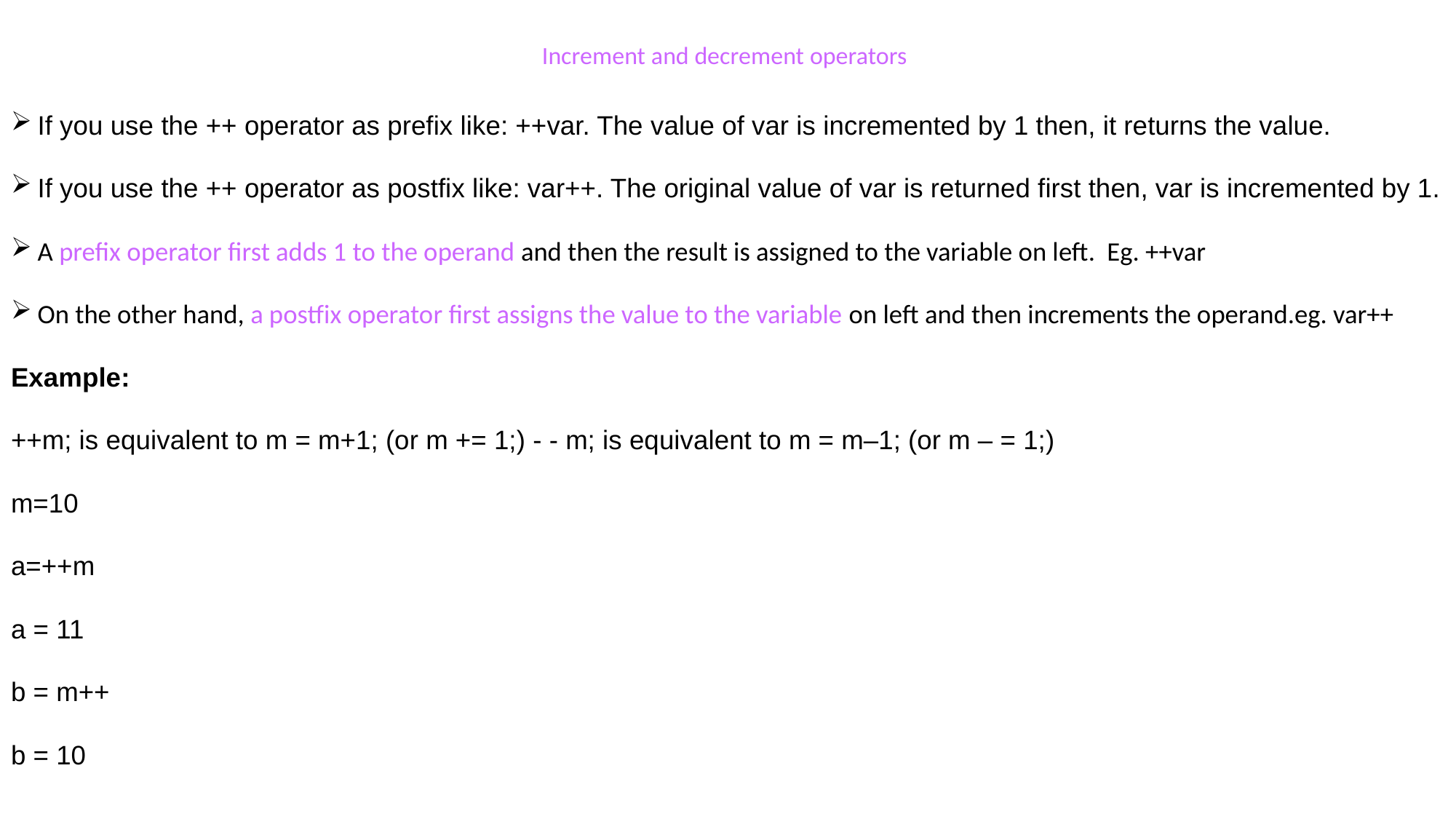

# Increment and decrement operators
If you use the ++ operator as prefix like: ++var. The value of var is incremented by 1 then, it returns the value.
If you use the ++ operator as postfix like: var++. The original value of var is returned first then, var is incremented by 1.
A prefix operator first adds 1 to the operand and then the result is assigned to the variable on left.  Eg. ++var
On the other hand, a postfix operator first assigns the value to the variable on left and then increments the operand.eg. var++
Example:
++m; is equivalent to m = m+1; (or m += 1;) - - m; is equivalent to m = m–1; (or m – = 1;)
m=10
a=++m
a = 11
b = m++
b = 10